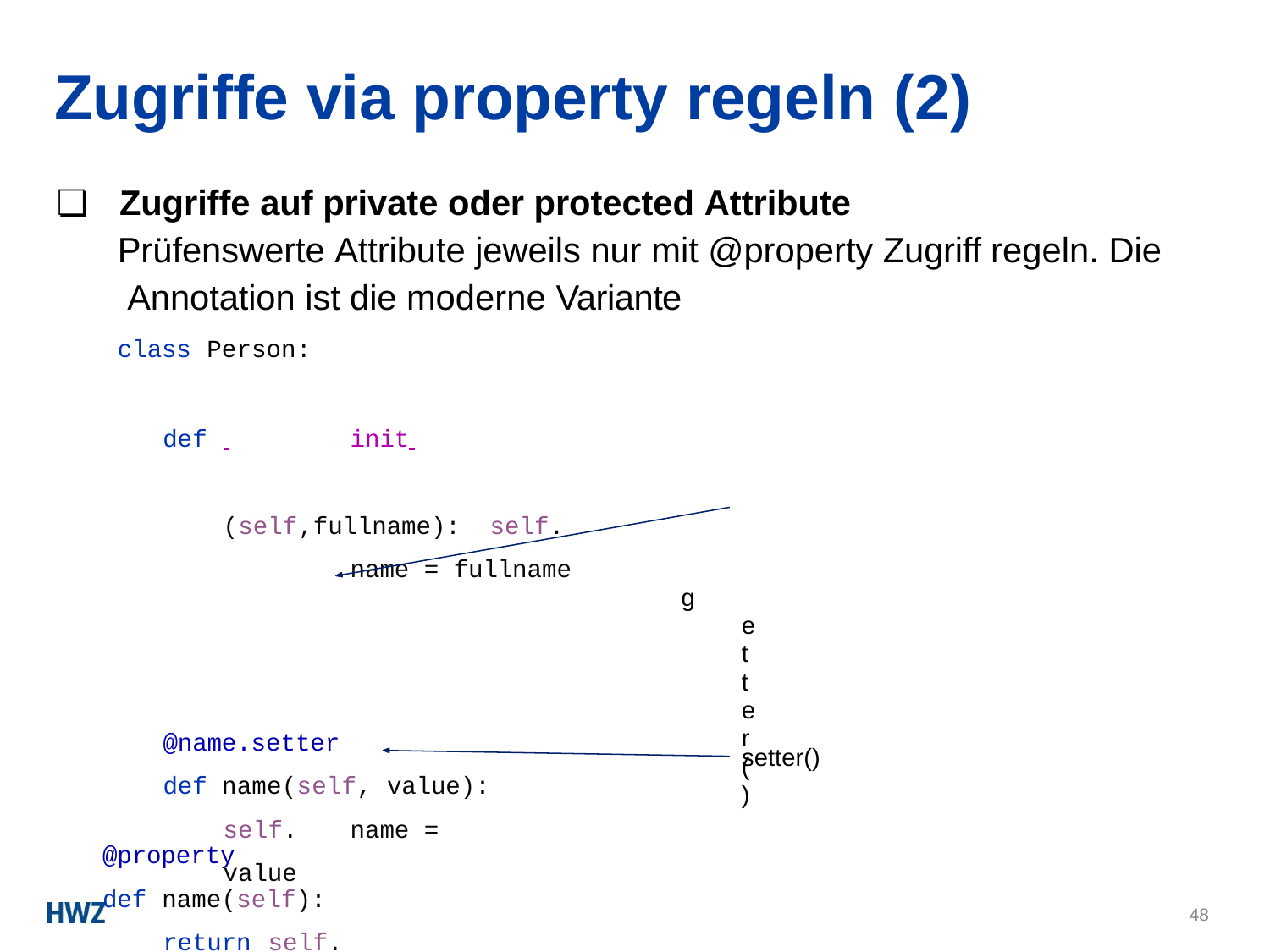

# Zugriffe via property regeln (2)
❏	Zugriffe auf private oder protected Attribute
Prüfenswerte Attribute jeweils nur mit @property Zugriff regeln. Die  Annotation ist die moderne Variante
class Person:

def  	init 		(self,fullname):  self.	name = fullname
getter()

@property
def name(self):
return self.	name

@name.setter
def name(self, value):  self.	name = value
setter()

48